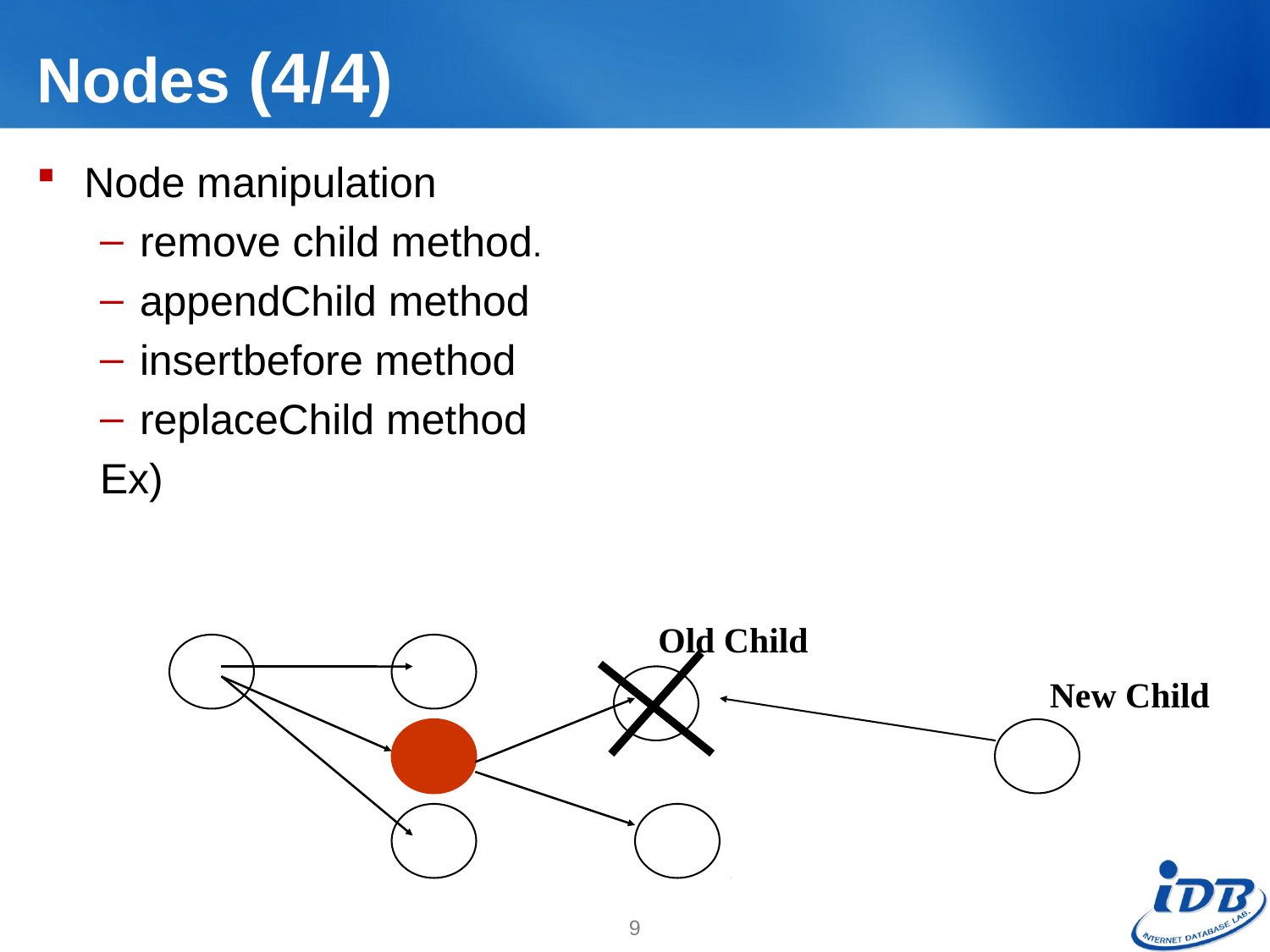

# Nodes (4/4)
Node manipulation
remove child method.
appendChild method
insertbefore method
replaceChild method
Ex)
Old Child

New Child

9